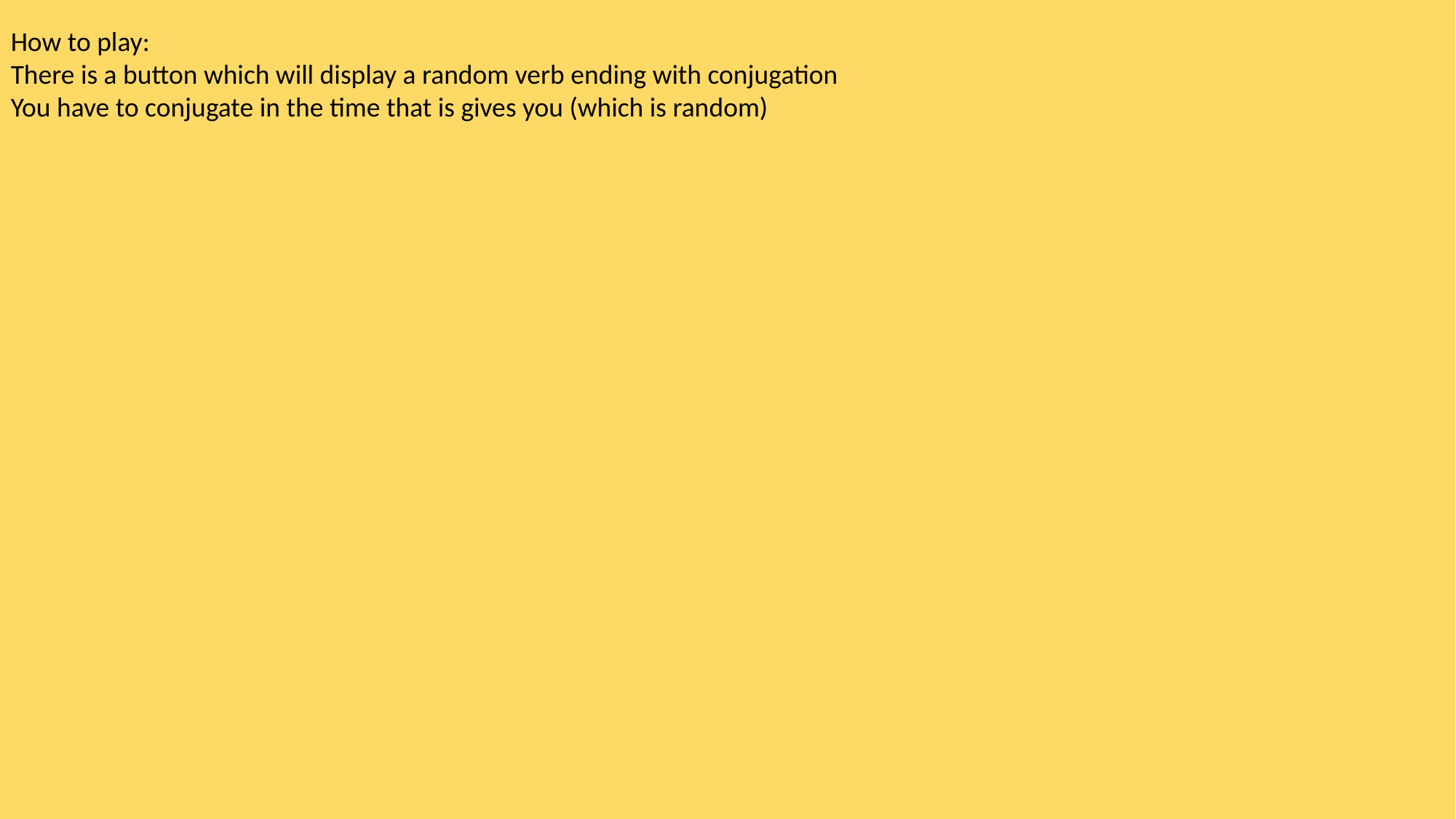

How to play:
There is a button which will display a random verb ending with conjugation
You have to conjugate in the time that is gives you (which is random)